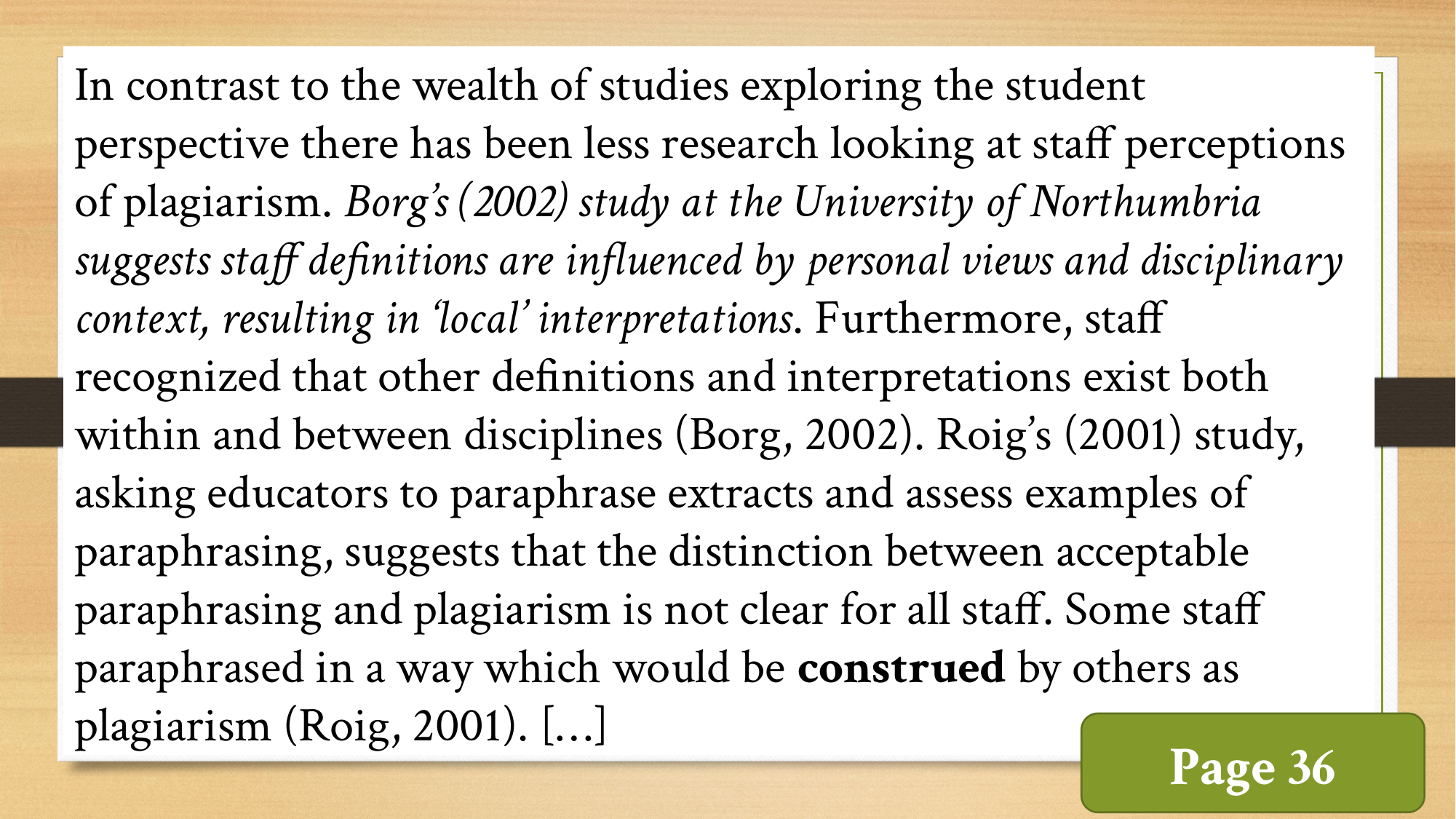

In contrast to the wealth of studies exploring the student perspective there has been less research looking at staff perceptions of plagiarism. Borg’s (2002) study at the University of Northumbria suggests staff definitions are influenced by personal views and disciplinary context, resulting in ‘local’ interpretations. Furthermore, staff recognized that other definitions and interpretations exist both within and between disciplines (Borg, 2002). Roig’s (2001) study, asking educators to paraphrase extracts and assess examples of paraphrasing, suggests that the distinction between acceptable paraphrasing and plagiarism is not clear for all staff. Some staff paraphrased in a way which would be construed by others as plagiarism (Roig, 2001). […]
Page 36